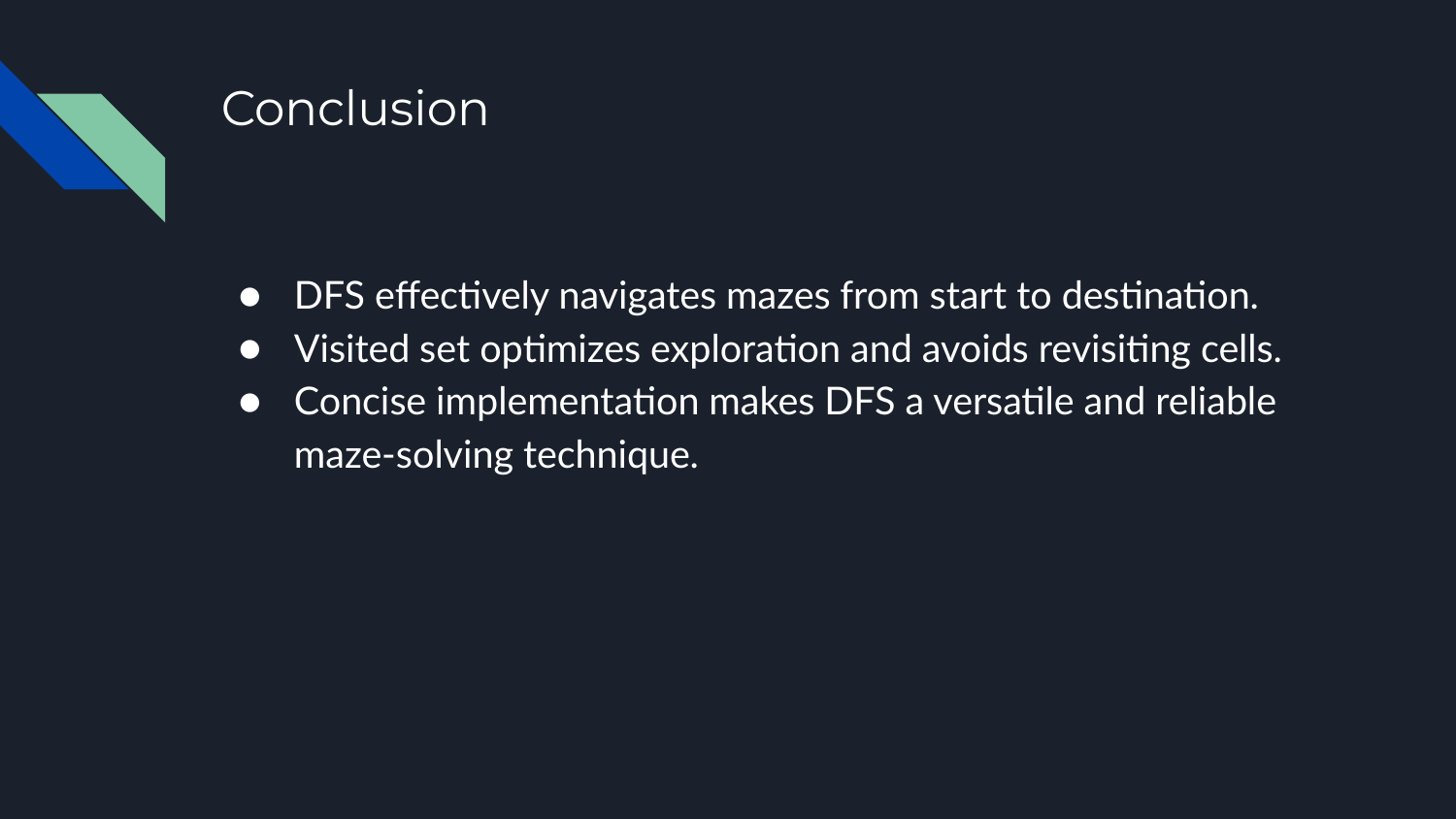

# Conclusion
DFS effectively navigates mazes from start to destination.
Visited set optimizes exploration and avoids revisiting cells.
Concise implementation makes DFS a versatile and reliable maze-solving technique.